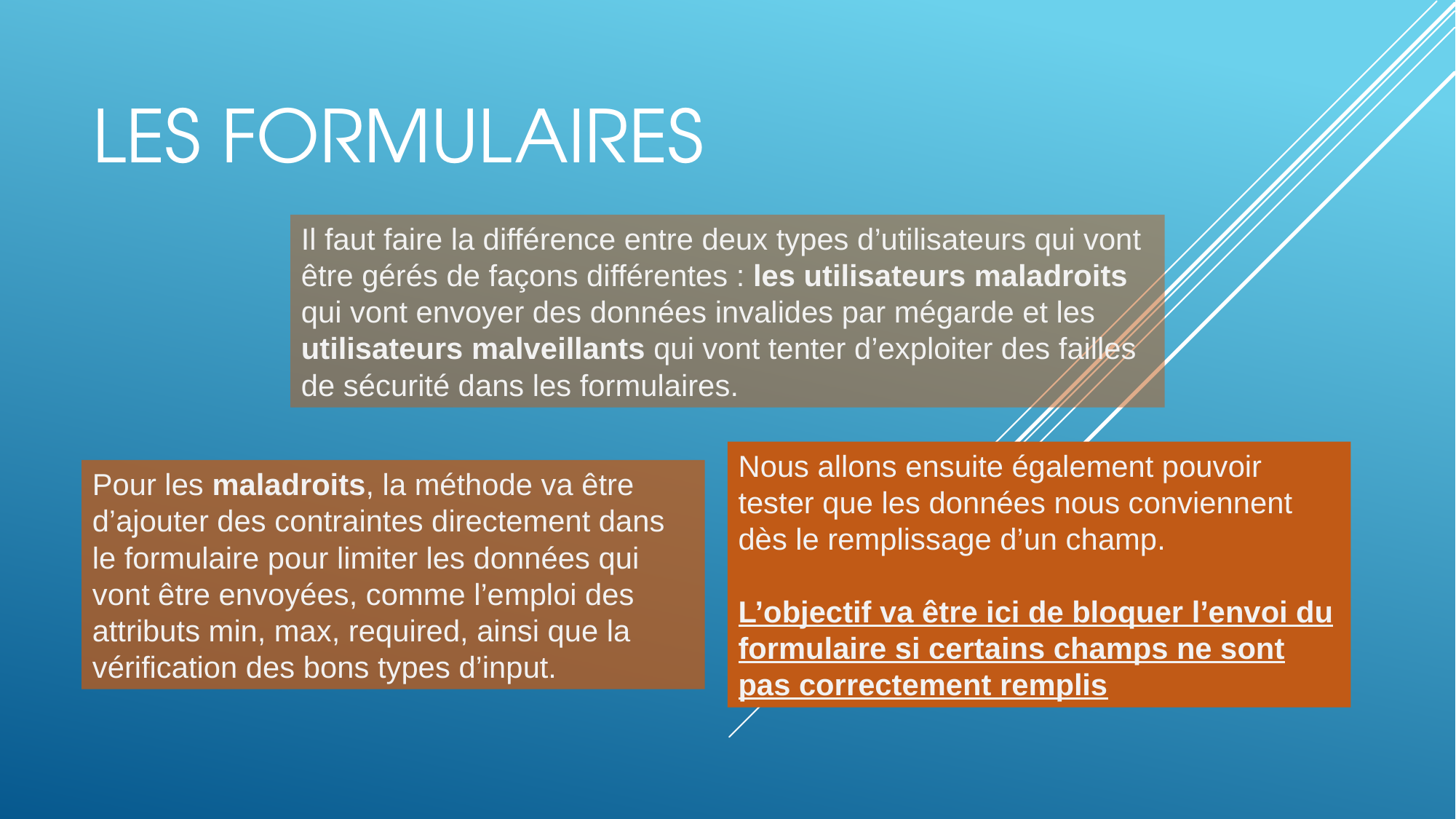

# Les formulaires
Il faut faire la différence entre deux types d’utilisateurs qui vont être gérés de façons différentes : les utilisateurs maladroits qui vont envoyer des données invalides par mégarde et les utilisateurs malveillants qui vont tenter d’exploiter des failles de sécurité dans les formulaires.
Nous allons ensuite également pouvoir tester que les données nous conviennent dès le remplissage d’un champ.

L’objectif va être ici de bloquer l’envoi du formulaire si certains champs ne sont pas correctement remplis
Pour les maladroits, la méthode va être d’ajouter des contraintes directement dans le formulaire pour limiter les données qui vont être envoyées, comme l’emploi des attributs min, max, required, ainsi que la vérification des bons types d’input.